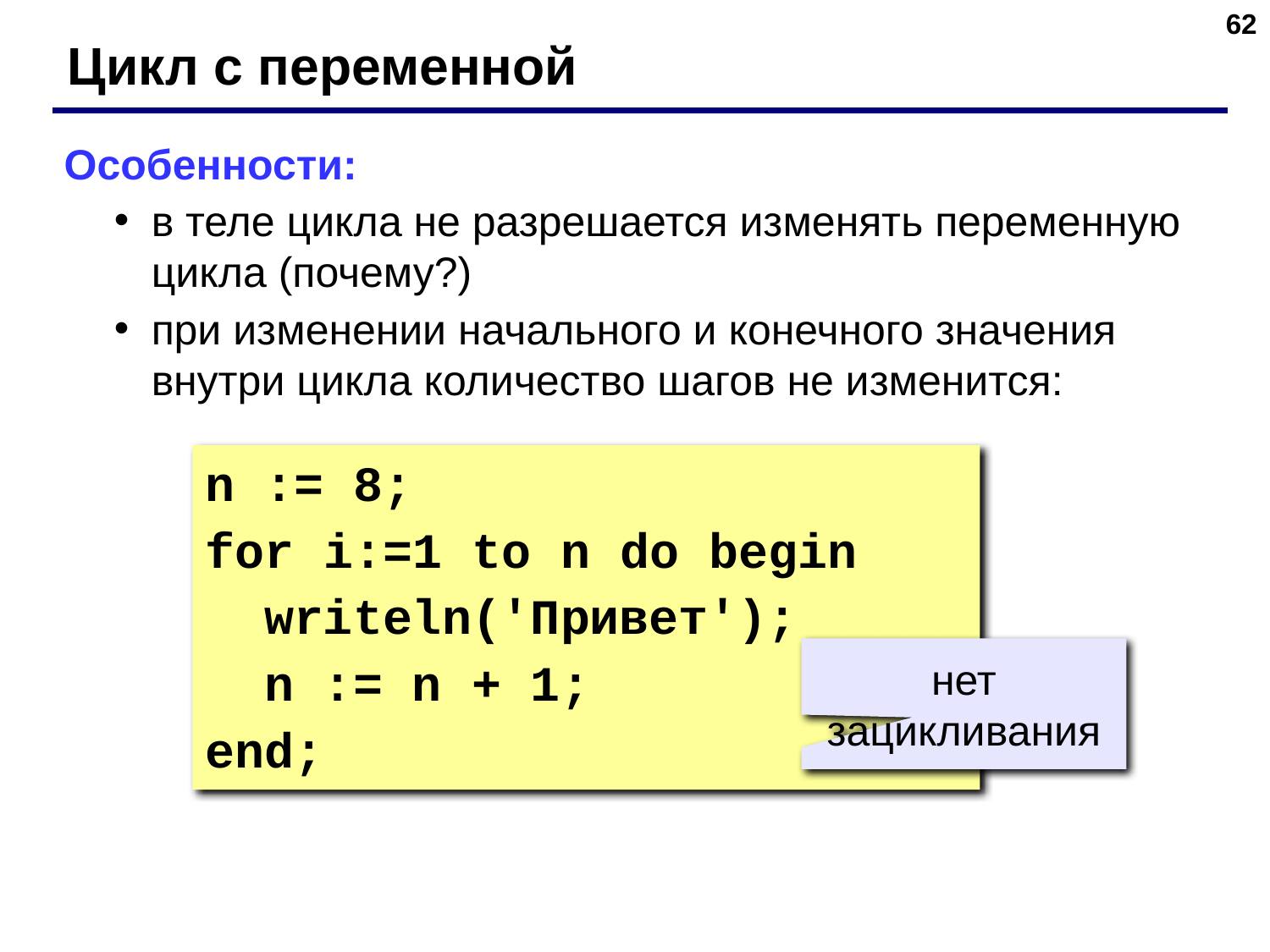

62
Цикл с переменной

Особенности:
в теле цикла не разрешается изменять переменную цикла (почему?)
при изменении начального и конечного значения внутри цикла количество шагов не изменится:
n := 8;
for i:=1 to n do begin
  writeln('Привет');
  n := n + 1;
end;
нет зацикливания